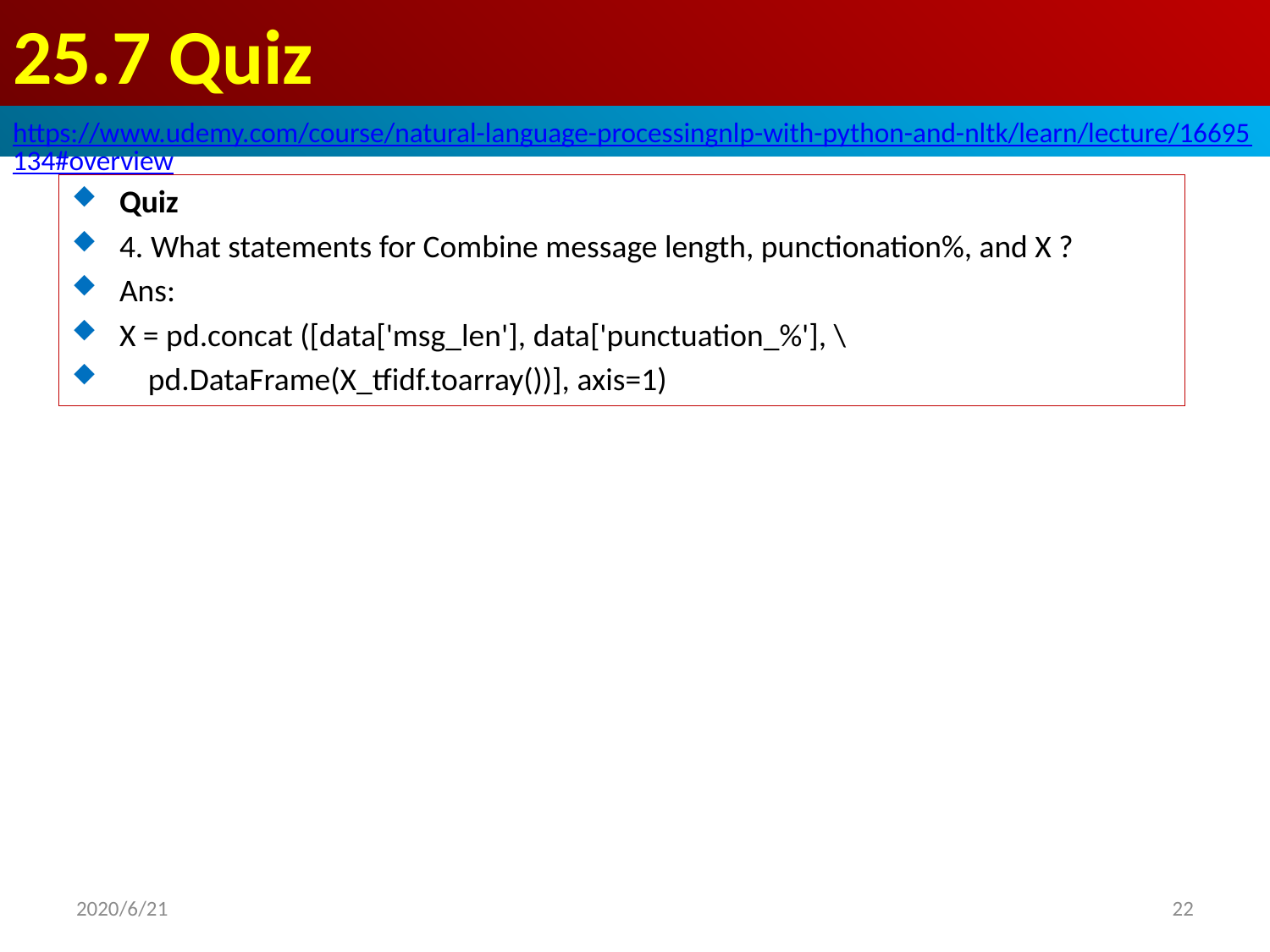

# 25.7 Quiz
https://www.udemy.com/course/natural-language-processingnlp-with-python-and-nltk/learn/lecture/16695134#overview
Quiz
4. What statements for Combine message length, punctionation%, and X ?
Ans:
X = pd.concat ([data['msg_len'], data['punctuation_%'], \
    pd.DataFrame(X_tfidf.toarray())], axis=1)
2020/6/21
22